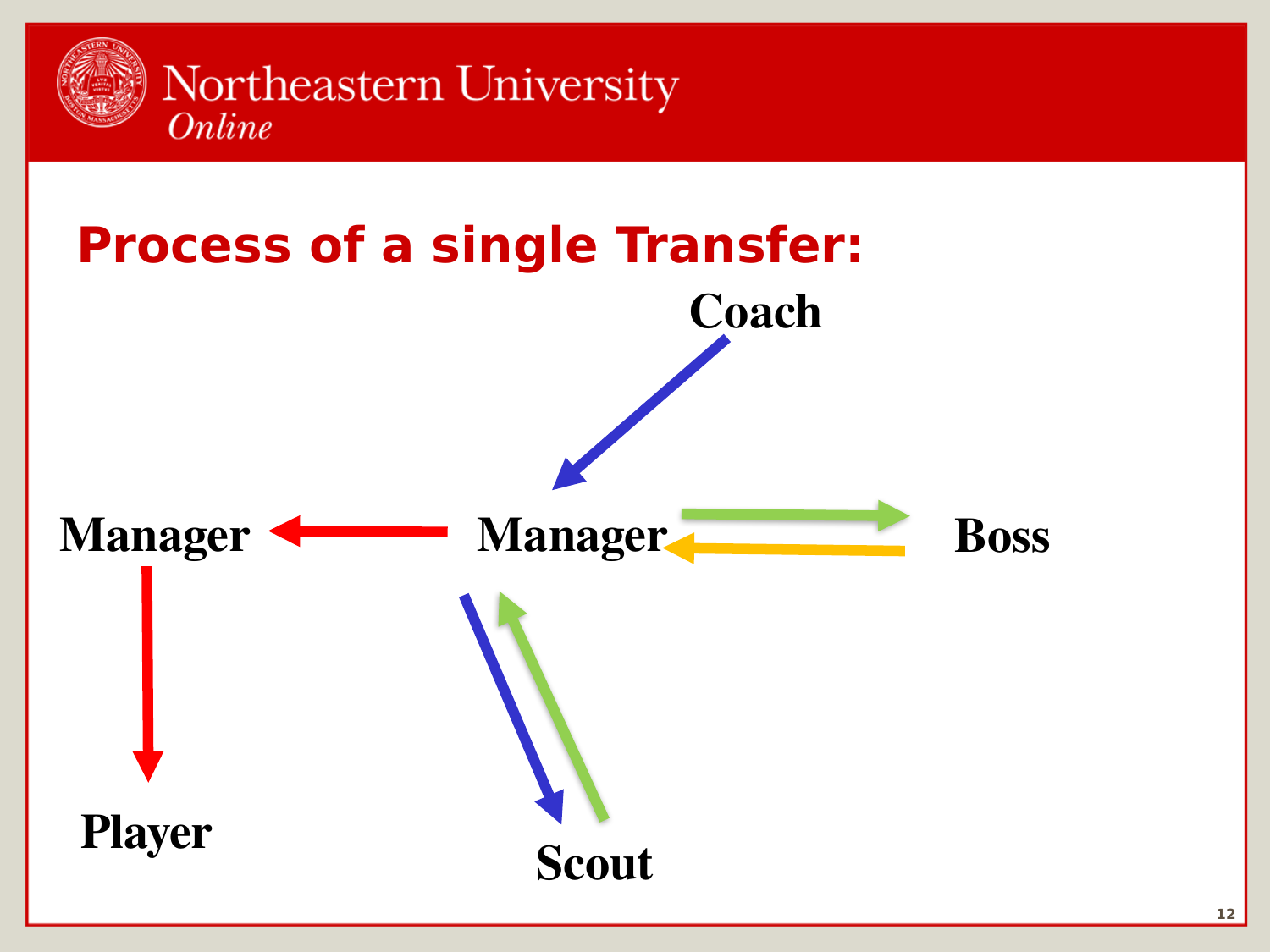

# Process of a single Transfer:
Coach
Manager
Manager
Boss
Player
Scout
12